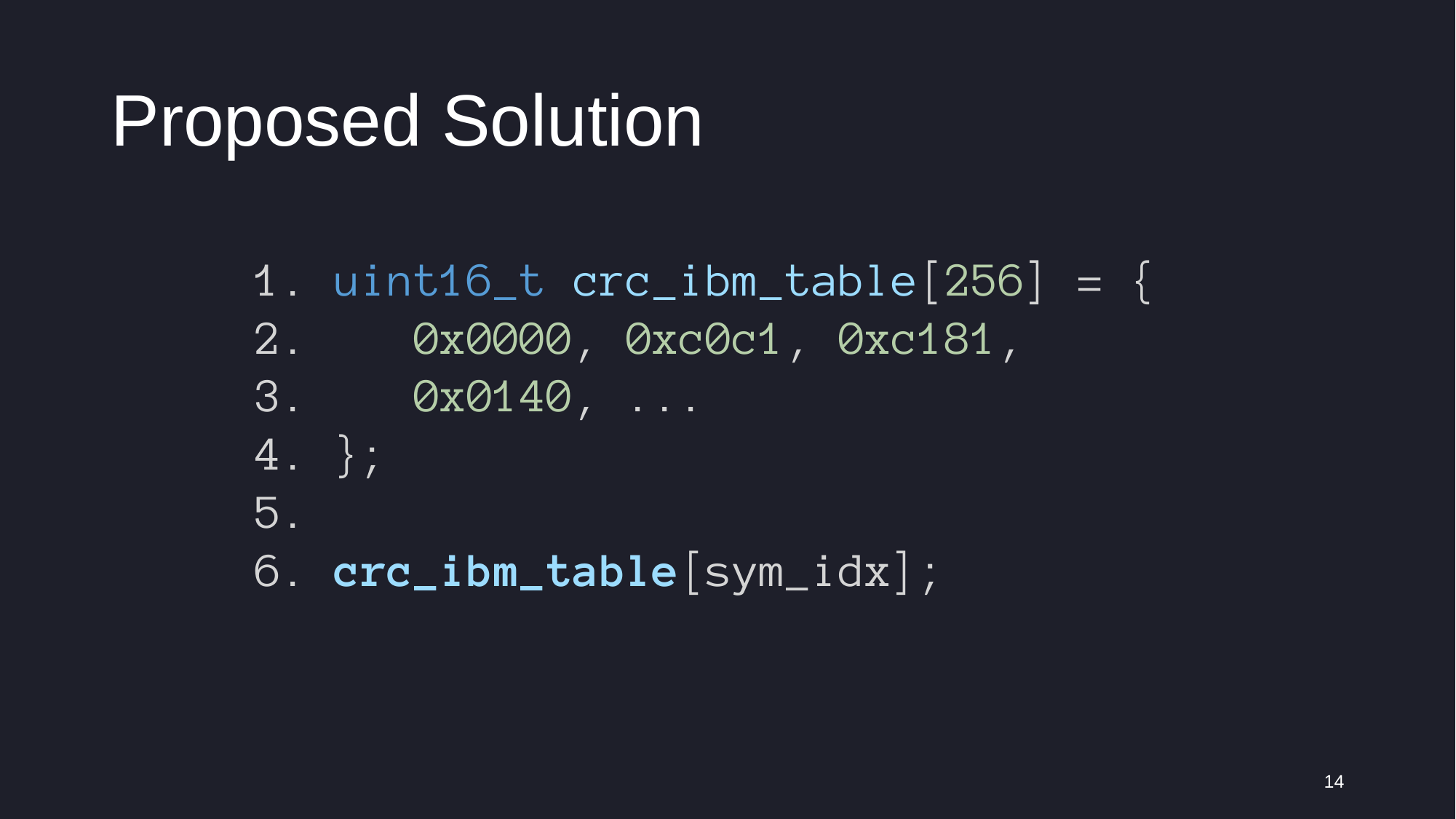

# Proposed Solution
1. uint16_t crc_ibm_table[256] = {
2.    0x0000, 0xc0c1, 0xc181,
3.    0x0140, ...
4. };
5.
6. crc_ibm_table[sym_idx];

14